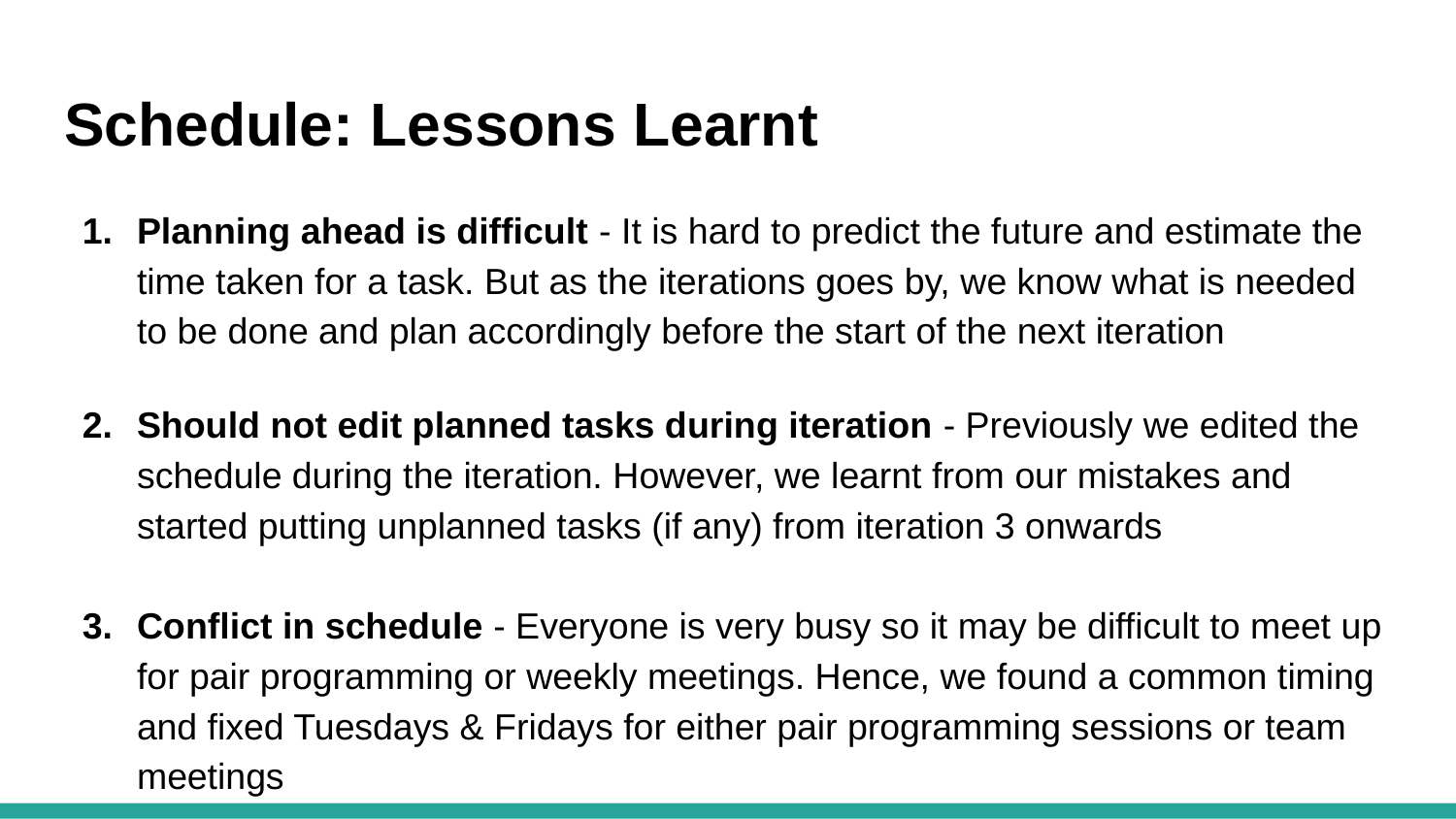

# Schedule: Lessons Learnt
Planning ahead is difficult - It is hard to predict the future and estimate the time taken for a task. But as the iterations goes by, we know what is needed to be done and plan accordingly before the start of the next iteration
Should not edit planned tasks during iteration - Previously we edited the schedule during the iteration. However, we learnt from our mistakes and started putting unplanned tasks (if any) from iteration 3 onwards
Conflict in schedule - Everyone is very busy so it may be difficult to meet up for pair programming or weekly meetings. Hence, we found a common timing and fixed Tuesdays & Fridays for either pair programming sessions or team meetings